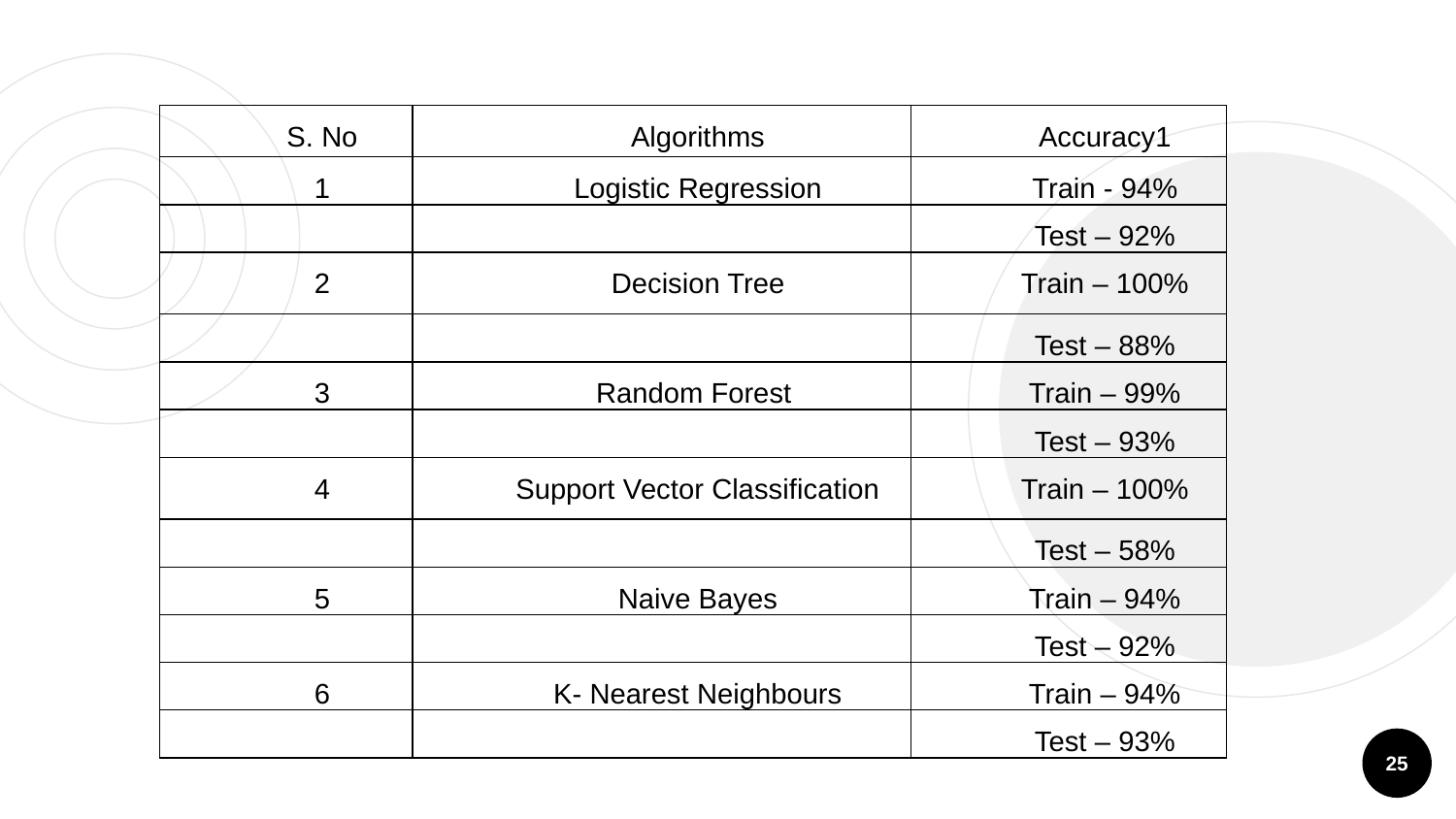

#
| S. No | Algorithms | Accuracy1 |
| --- | --- | --- |
| 1 | Logistic Regression | Train - 94% |
|  |  | Test – 92% |
| 2 | Decision Tree | Train – 100% |
|  |  | Test – 88% |
| 3 | Random Forest | Train – 99% |
|  |  | Test – 93% |
| 4 | Support Vector Classification | Train – 100% |
|  |  | Test – 58% |
| 5 | Naive Bayes | Train – 94% |
|  |  | Test – 92% |
| 6 | K- Nearest Neighbours | Train – 94% |
|  |  | Test – 93% |
25